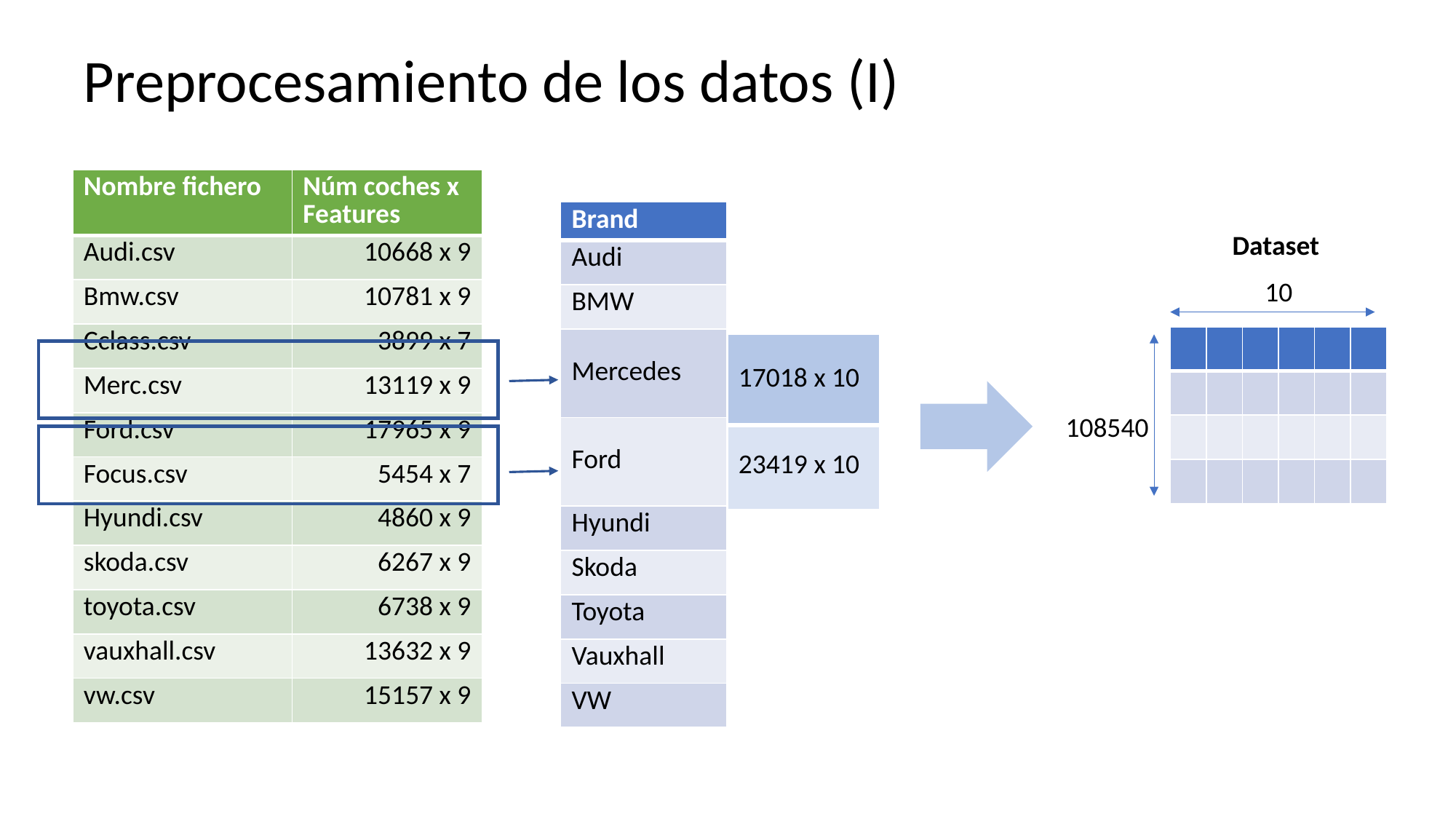

# Preprocesamiento de los datos (I)
| Nombre fichero | Núm coches x Features |
| --- | --- |
| Audi.csv | 10668 x 9 |
| Bmw.csv | 10781 x 9 |
| Cclass.csv | 3899 x 7 |
| Merc.csv | 13119 x 9 |
| Ford.csv | 17965 x 9 |
| Focus.csv | 5454 x 7 |
| Hyundi.csv | 4860 x 9 |
| skoda.csv | 6267 x 9 |
| toyota.csv | 6738 x 9 |
| vauxhall.csv | 13632 x 9 |
| vw.csv | 15157 x 9 |
| Brand |
| --- |
| Audi |
| BMW |
| Mercedes |
| Ford |
| Hyundi |
| Skoda |
| Toyota |
| Vauxhall |
| VW |
Dataset
10
|  |  |  |  |  |  |
| --- | --- | --- | --- | --- | --- |
|  |  |  |  |  |  |
|  |  |  |  |  |  |
|  |  |  |  |  |  |
| 17018 x 10 |
| --- |

108540
| 23419 x 10 |
| --- |